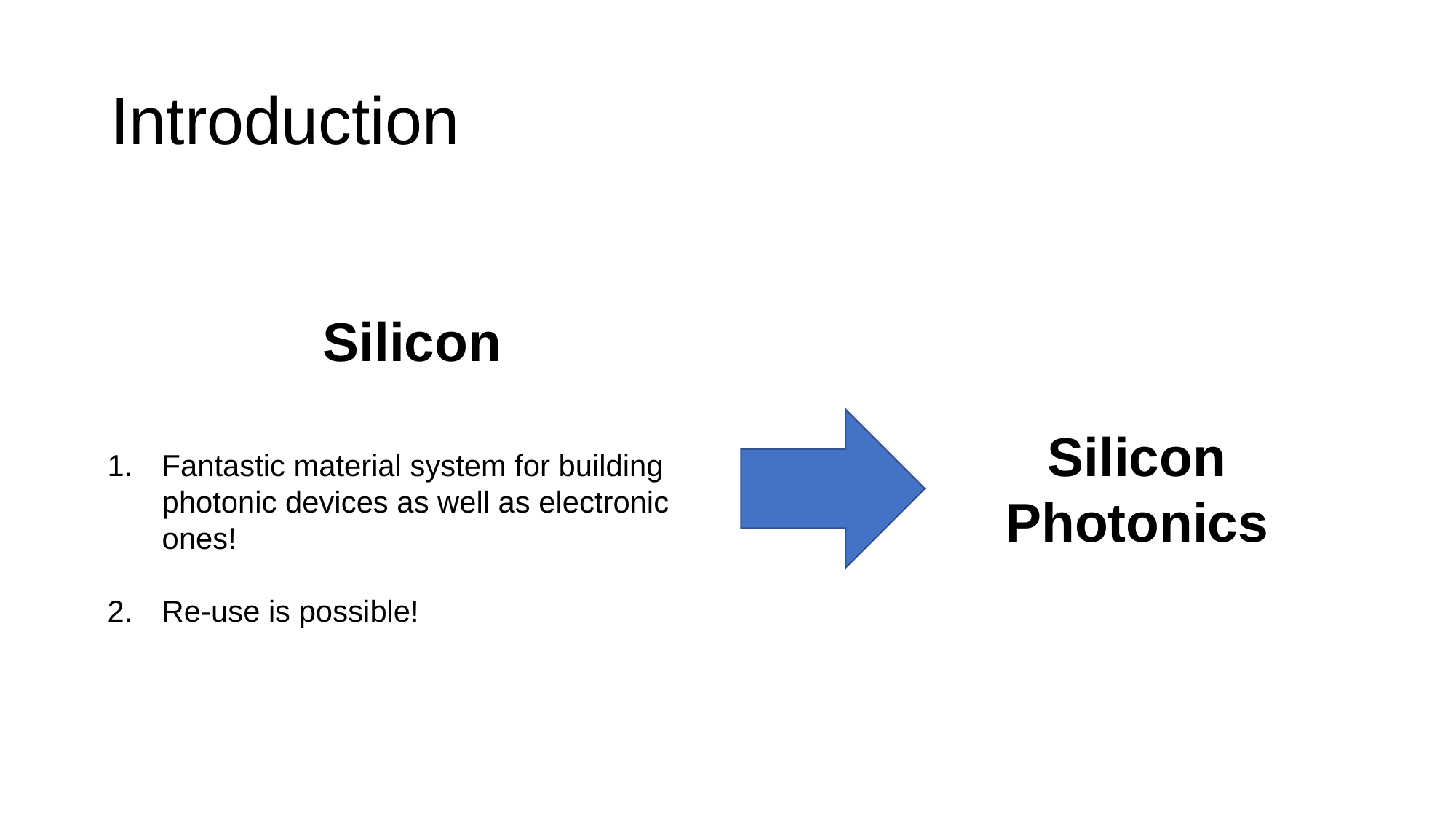

# Introduction
Silicon

Silicon
Photonics
Fantastic material system for building photonic devices as well as electronic ones!

Re-use is possible!